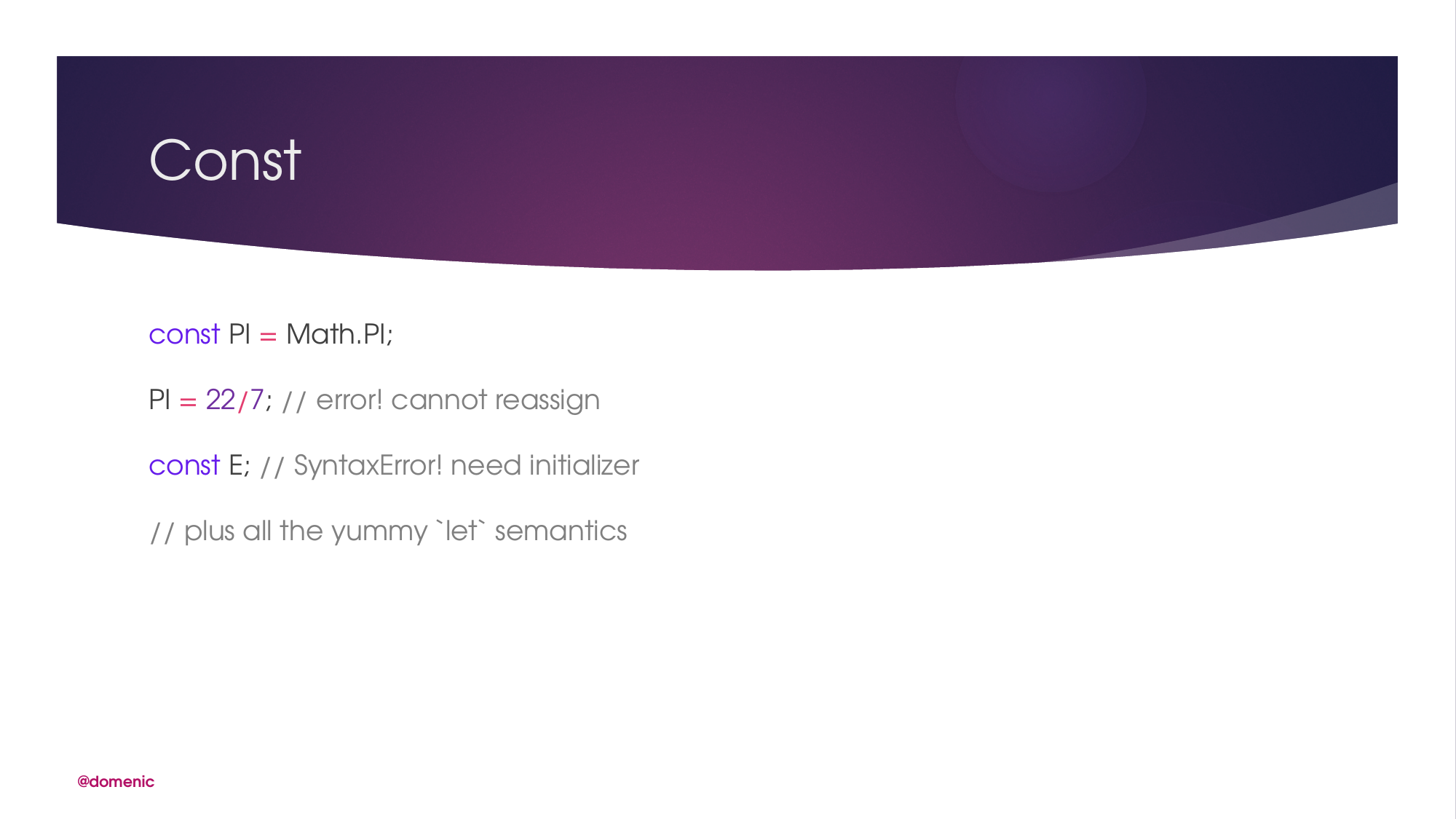

# Const
const PI = Math.PI;
PI = 22/7; // error! cannot reassign
const E; // SyntaxError! need initializer
// plus all the yummy `let` semantics
@domenic